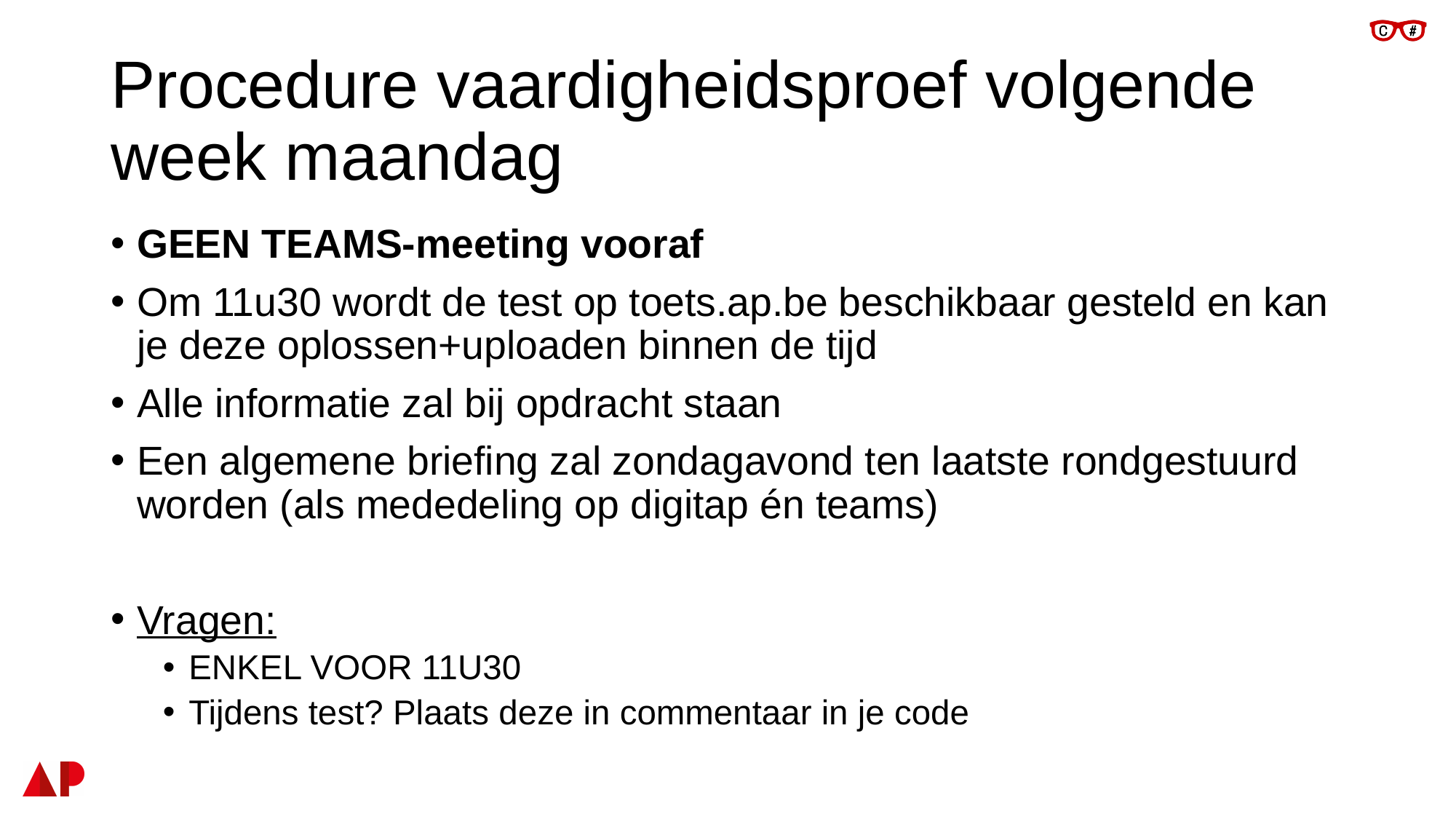

# Procedure vaardigheidsproef volgende week maandag
GEEN TEAMS-meeting vooraf
Om 11u30 wordt de test op toets.ap.be beschikbaar gesteld en kan je deze oplossen+uploaden binnen de tijd
Alle informatie zal bij opdracht staan
Een algemene briefing zal zondagavond ten laatste rondgestuurd worden (als mededeling op digitap én teams)

Vragen:
ENKEL VOOR 11U30
Tijdens test? Plaats deze in commentaar in je code